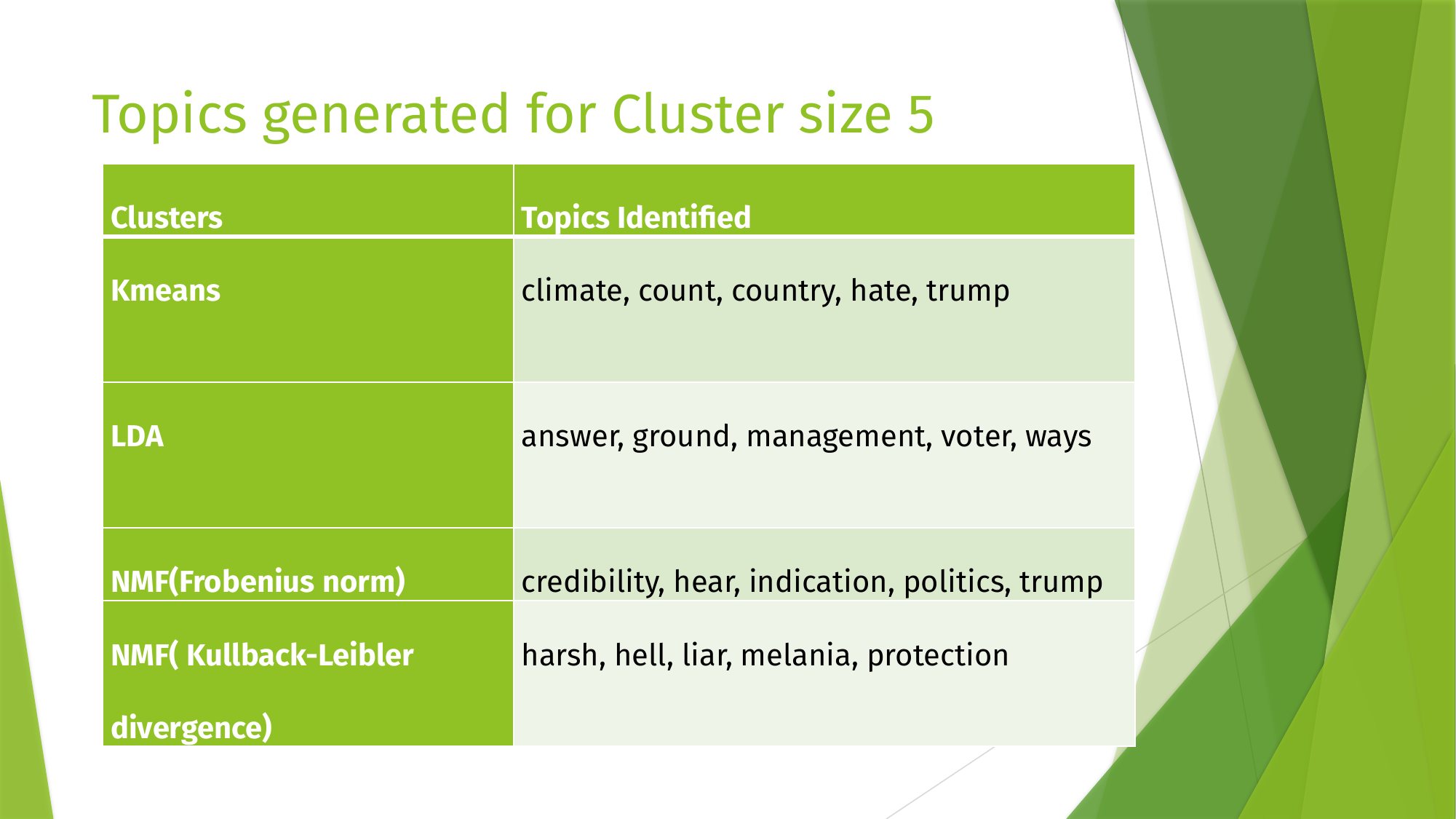

# Topics generated for Cluster size 5
| Clusters | Topics Identified |
| --- | --- |
| Kmeans | climate, count, country, hate, trump |
| LDA | answer, ground, management, voter, ways |
| NMF(Frobenius norm) | credibility, hear, indication, politics, trump |
| NMF( Kullback-Leibler divergence) | harsh, hell, liar, melania, protection |